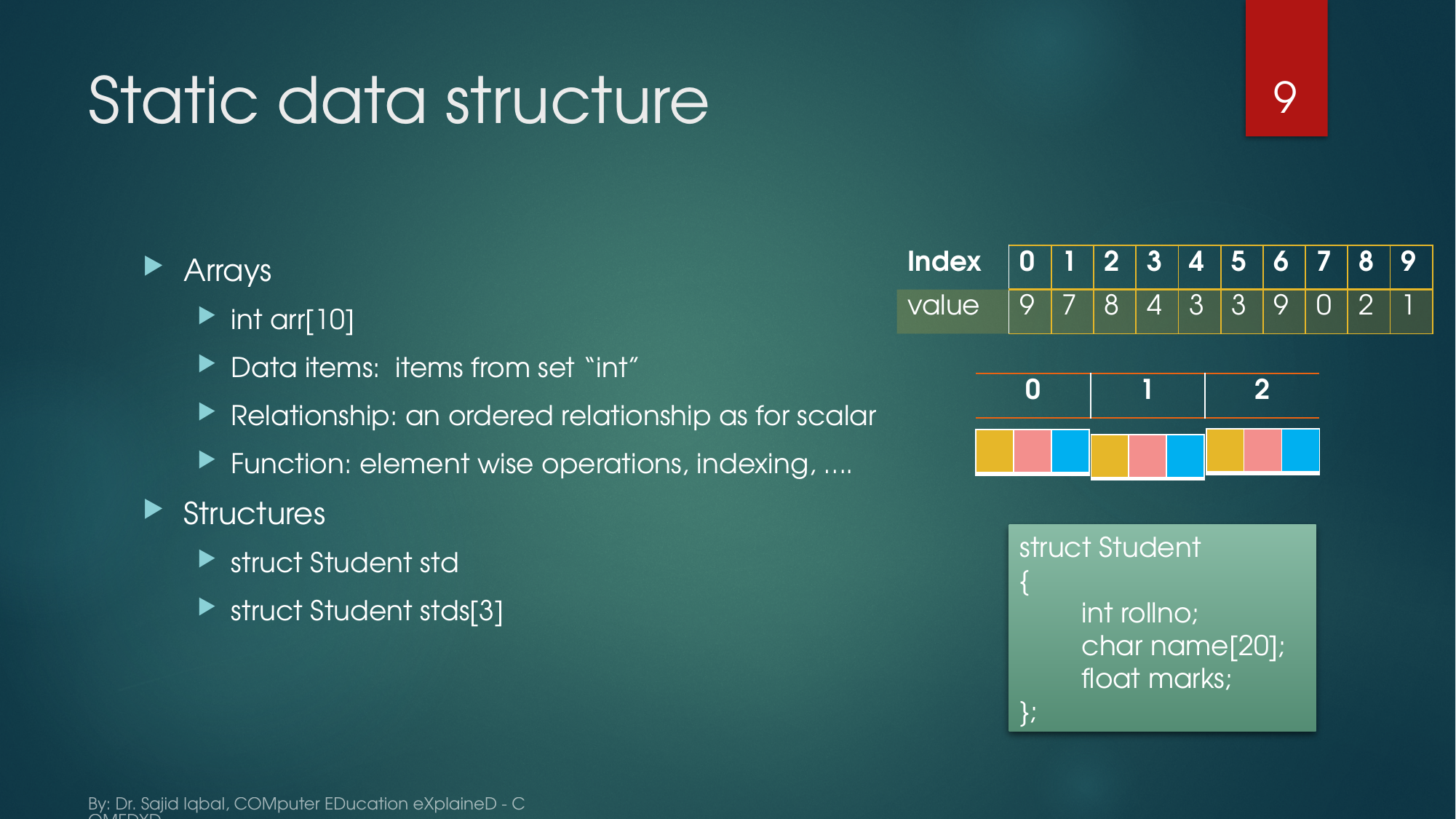

9
# Static data structure
Arrays
int arr[10]
Data items:  items from set “int”
Relationship: an ordered relationship as for scalar
Function: element wise operations, indexing, ….
Structures
struct Student std
struct Student stds[3]
| Index | 0 | 1 | 2 | 3 | 4 | 5 | 6 | 7 | 8 | 9 |
| --- | --- | --- | --- | --- | --- | --- | --- | --- | --- | --- |
| value | 9 | 7 | 8 | 4 | 3 | 3 | 9 | 0 | 2 | 1 |
| 0 | 1 | 2 |
| --- | --- | --- |
|  |  |  |
| --- | --- | --- |
|  |  |  |
| --- | --- | --- |
|  |  |  |
| --- | --- | --- |
struct Student
{
 int rollno;
 char name[20];
 float marks;
};
By: Dr. Sajid Iqbal, COMputer EDucation eXplaineD - COMEDXD